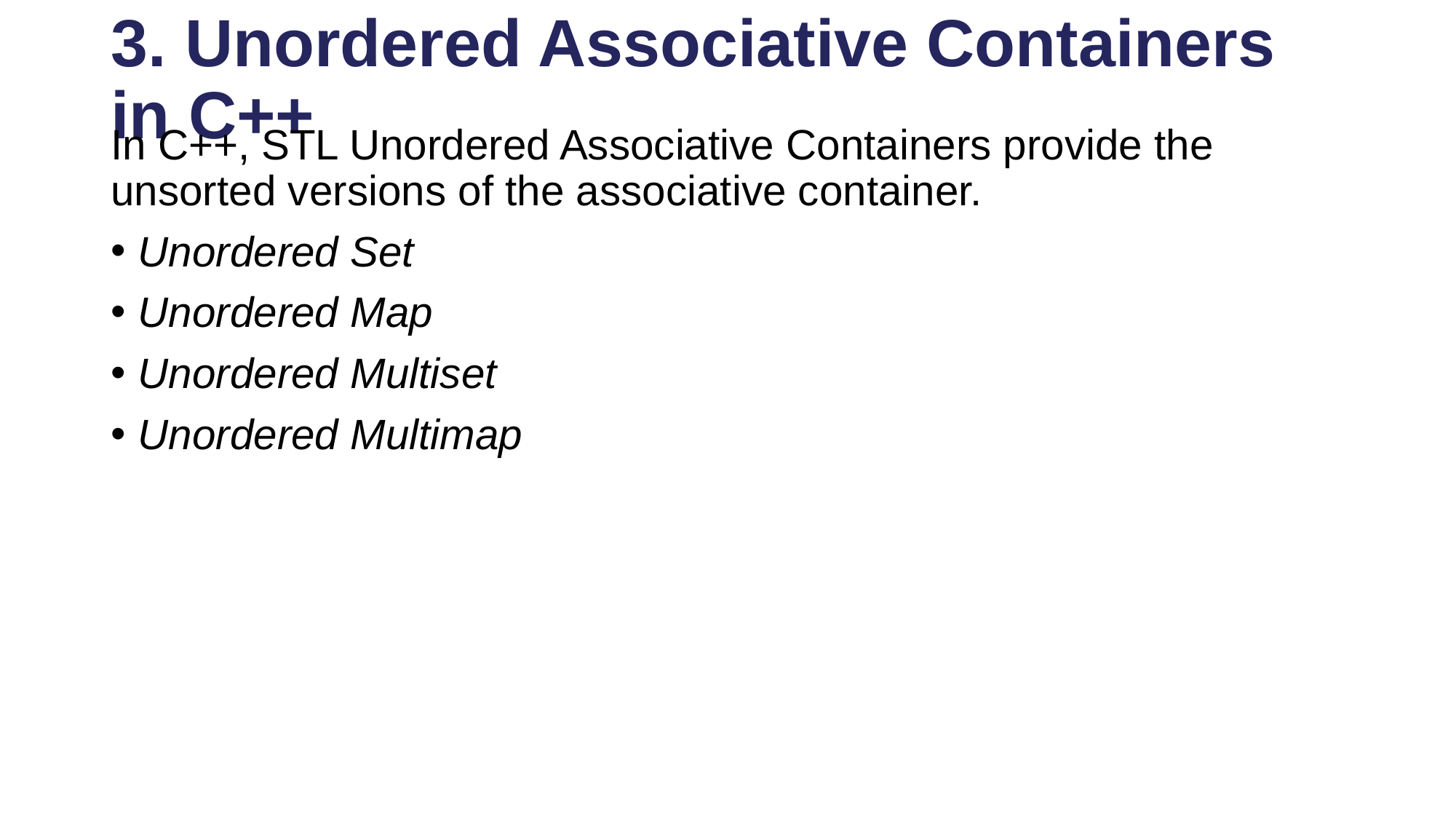

# 3. Unordered Associative Containers in C++
In C++, STL Unordered Associative Containers provide the unsorted versions of the associative container.
Unordered Set
Unordered Map
Unordered Multiset
Unordered Multimap